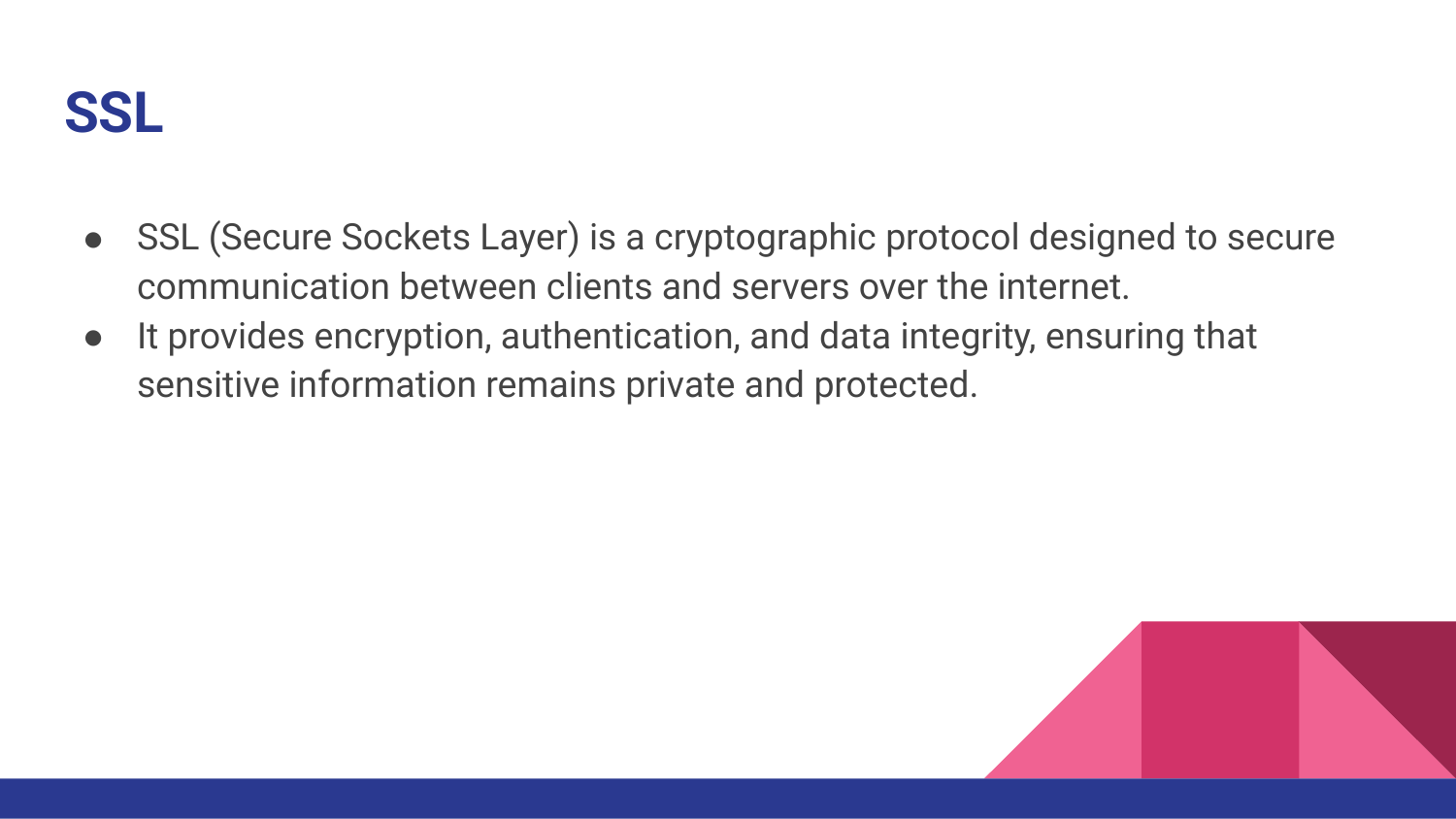

# SSL
SSL (Secure Sockets Layer) is a cryptographic protocol designed to secure communication between clients and servers over the internet.
It provides encryption, authentication, and data integrity, ensuring that sensitive information remains private and protected.